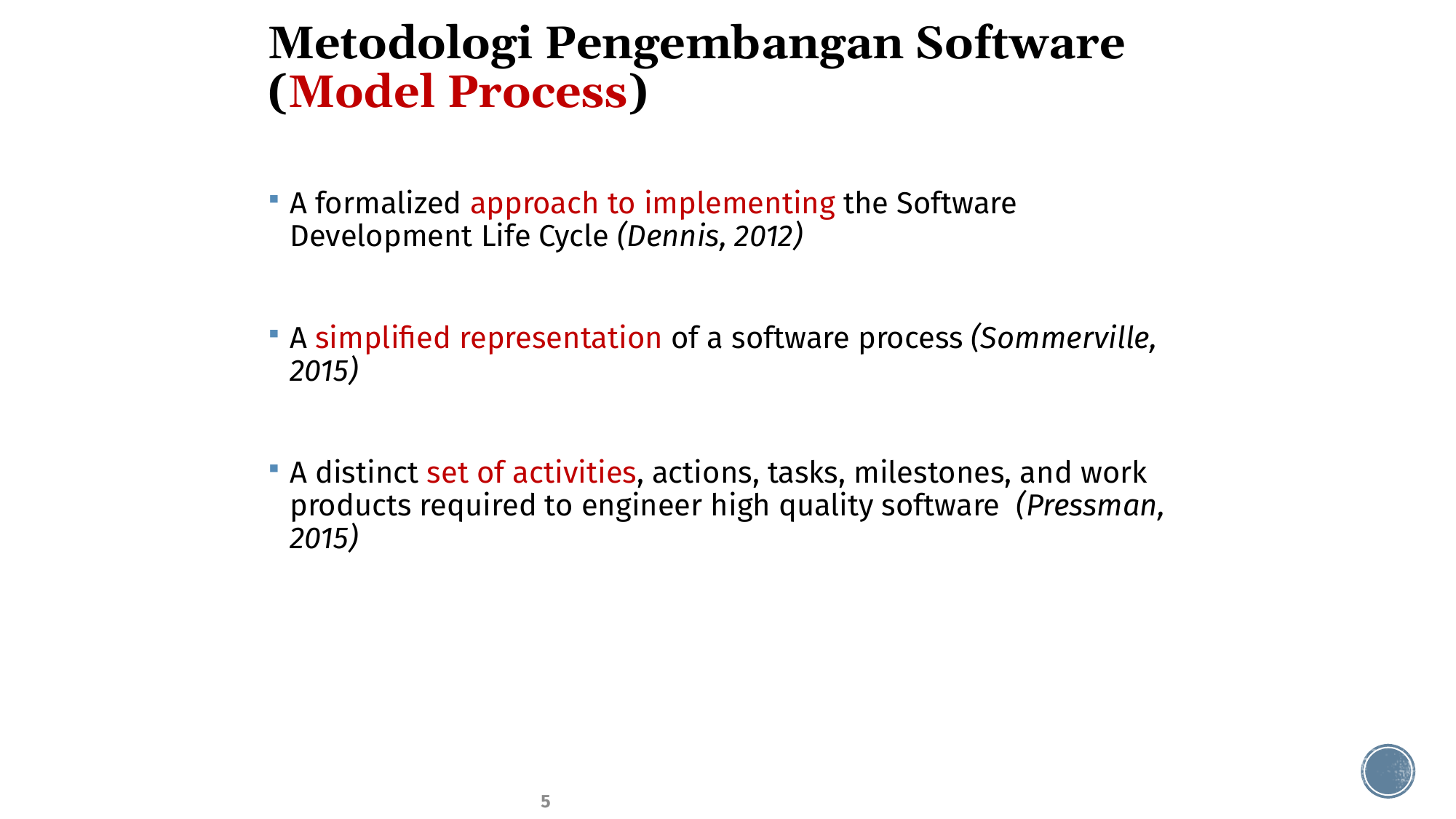

# Metodologi Pengembangan Software (Model Process)
A formalized approach to implementing the Software Development Life Cycle (Dennis, 2012)

A simplified representation of a software process (Sommerville, 2015)

A distinct set of activities, actions, tasks, milestones, and work products required to engineer high quality software  (Pressman, 2015)

5